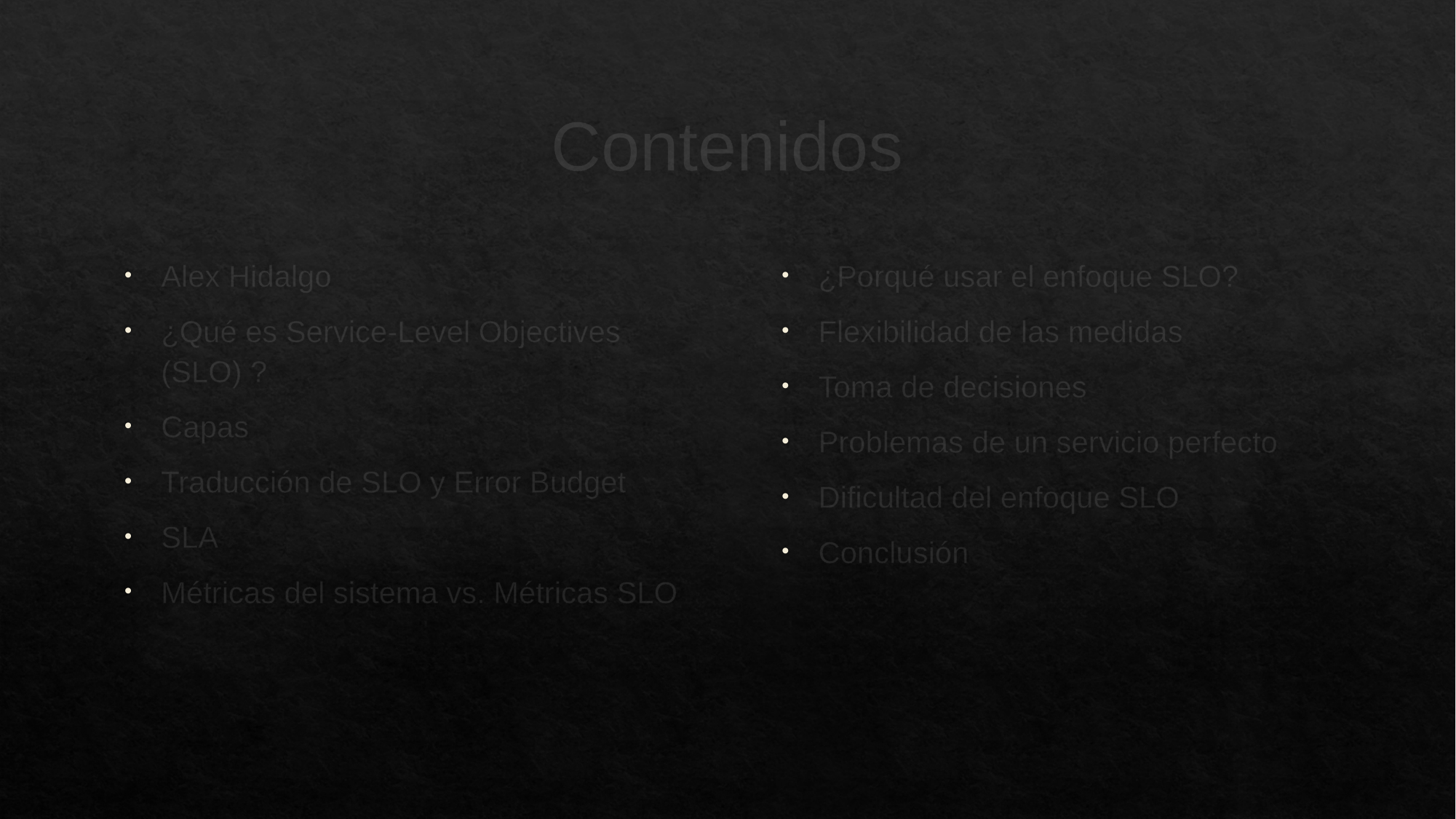

# Contenidos
Alex Hidalgo
¿Qué es Service-Level Objectives (SLO) ?
Capas
Traducción de SLO y Error Budget
SLA
Métricas del sistema vs. Métricas SLO

¿Porqué usar el enfoque SLO?
Flexibilidad de las medidas
Toma de decisiones
Problemas de un servicio perfecto
Dificultad del enfoque SLO
Conclusión